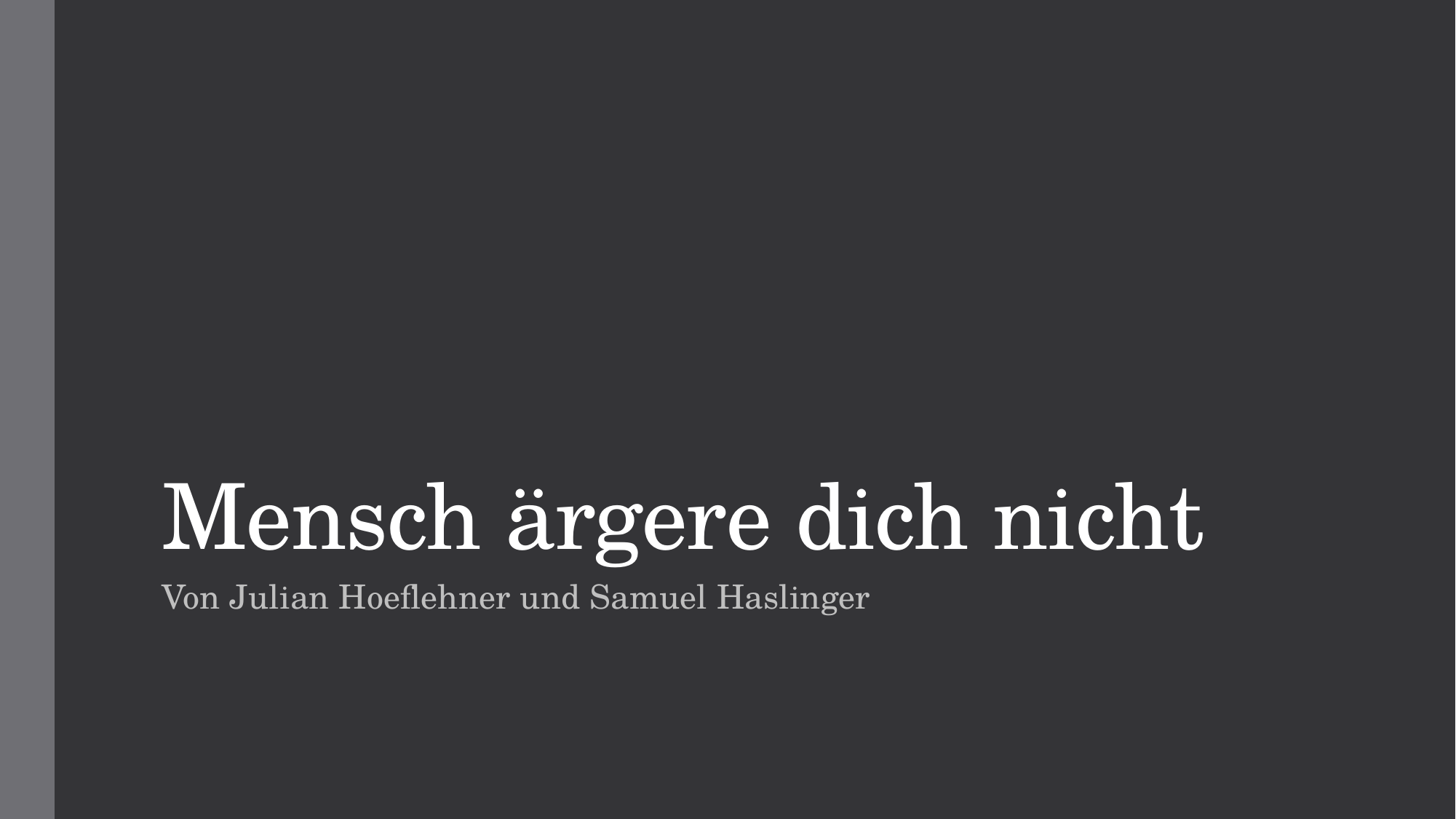

# Mensch ärgere dich nicht
Von Julian Hoeflehner und Samuel Haslinger